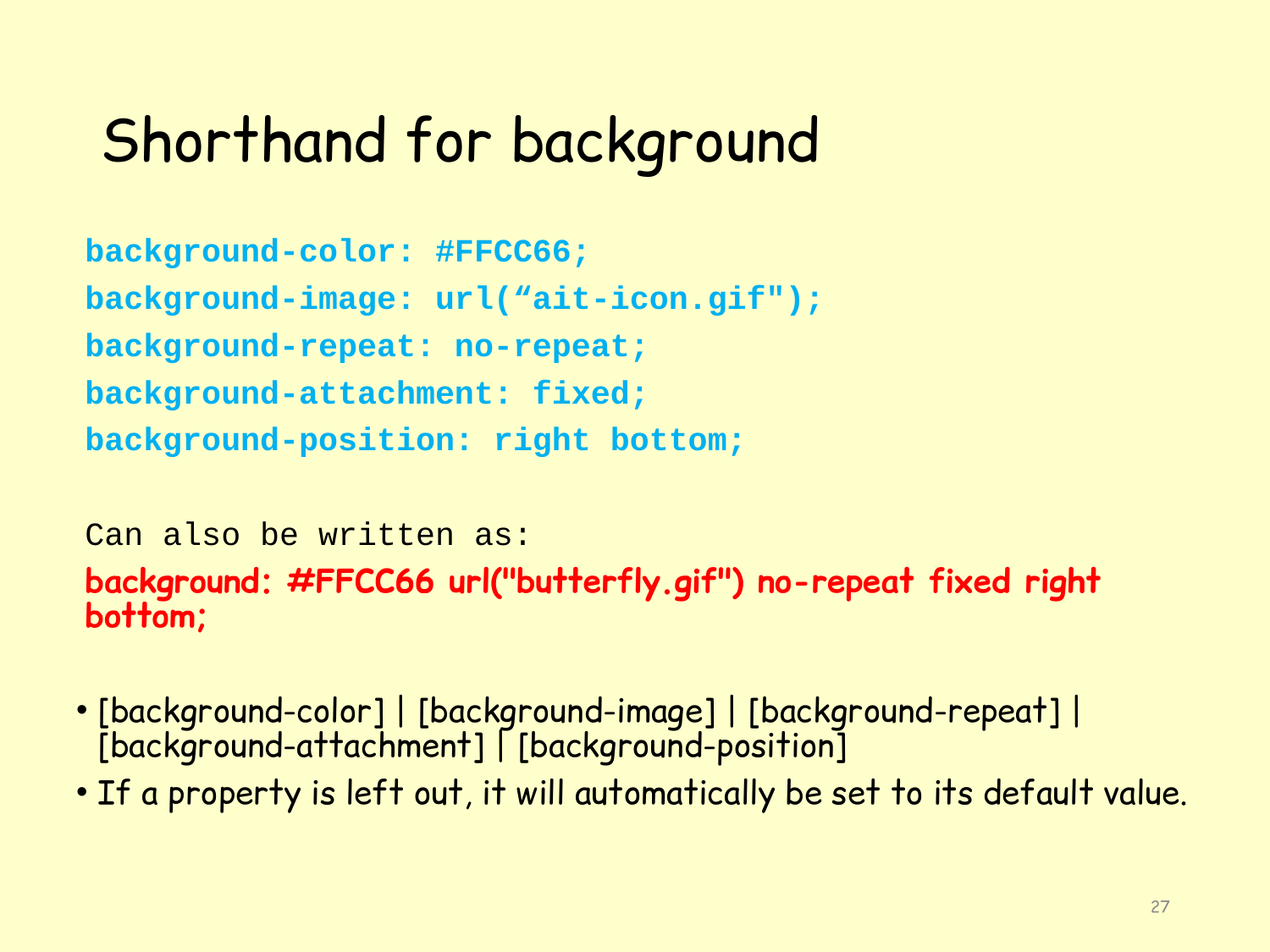

# Shorthand for background
background-color: #FFCC66;
background-image: url(“ait-icon.gif");
background-repeat: no-repeat;
background-attachment: fixed;
background-position: right bottom;

Can also be written as:
background: #FFCC66 url("butterfly.gif") no-repeat fixed right bottom;

[background-color] | [background-image] | [background-repeat] | [background-attachment] | [background-position]
If a property is left out, it will automatically be set to its default value.

27